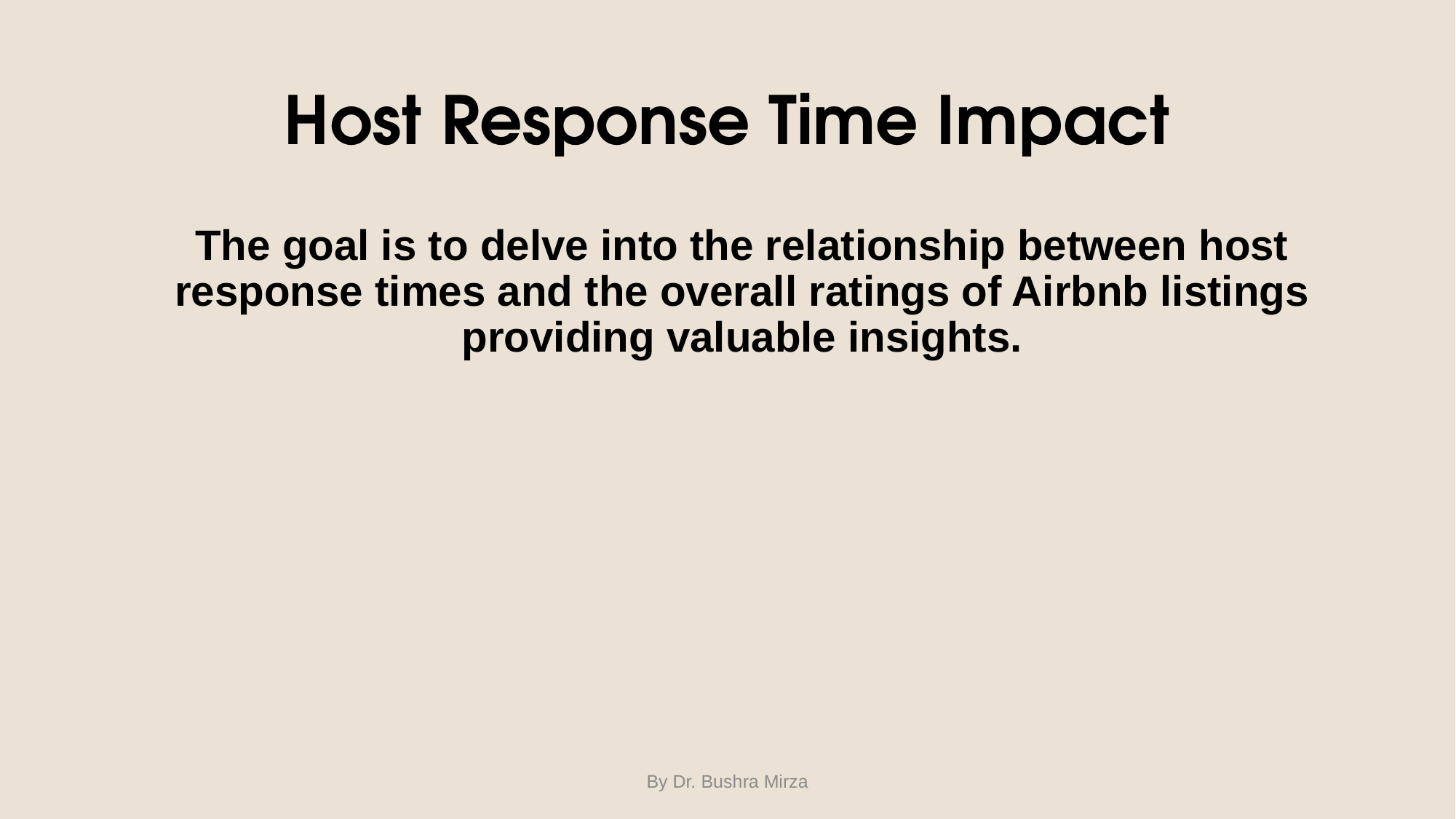

# Host Response Time Impact
The goal is to delve into the relationship between host response times and the overall ratings of Airbnb listings providing valuable insights.
By Dr. Bushra Mirza